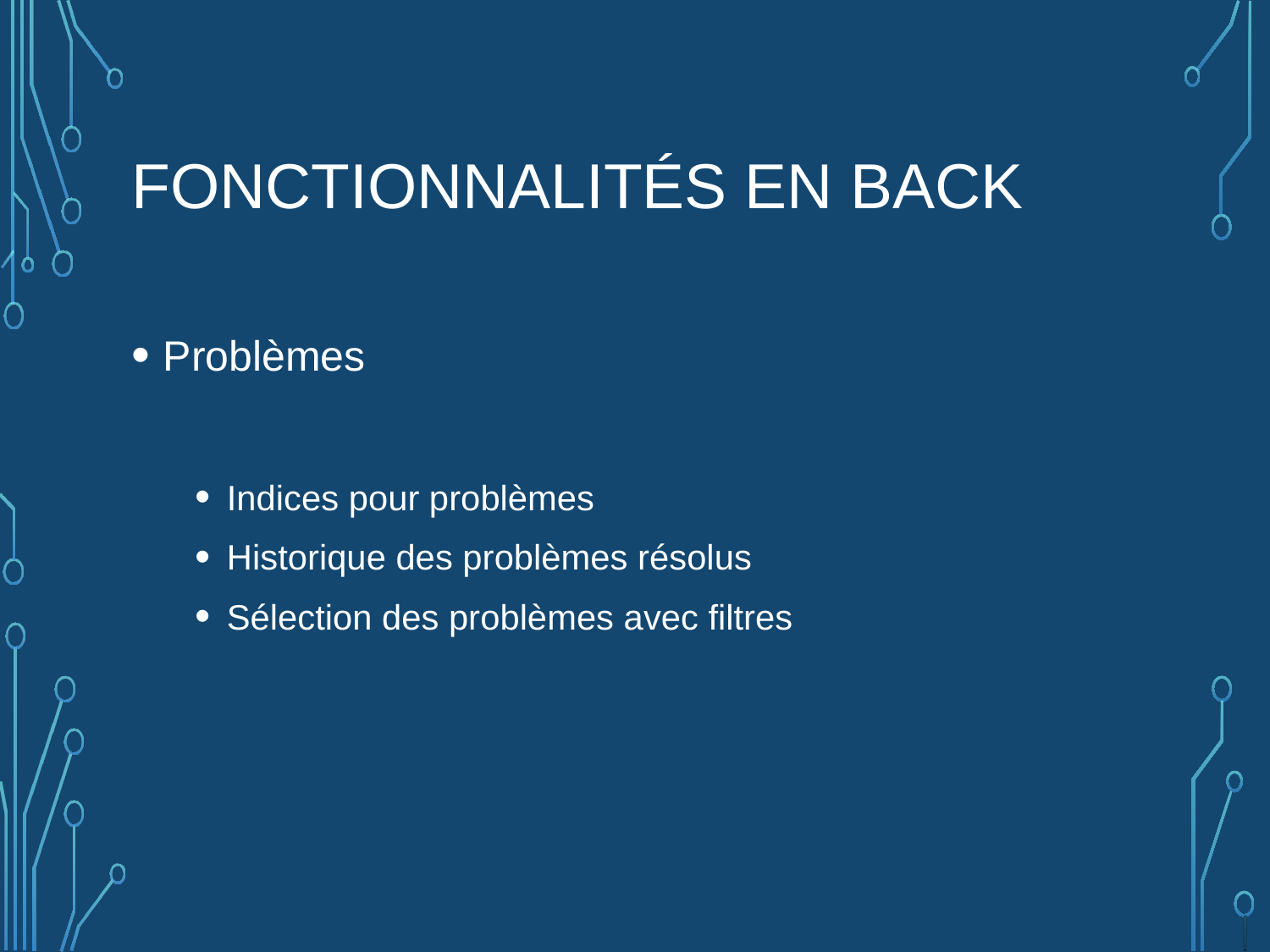

# Fonctionnalités en back
Problèmes

Indices pour problèmes
Historique des problèmes résolus
Sélection des problèmes avec filtres